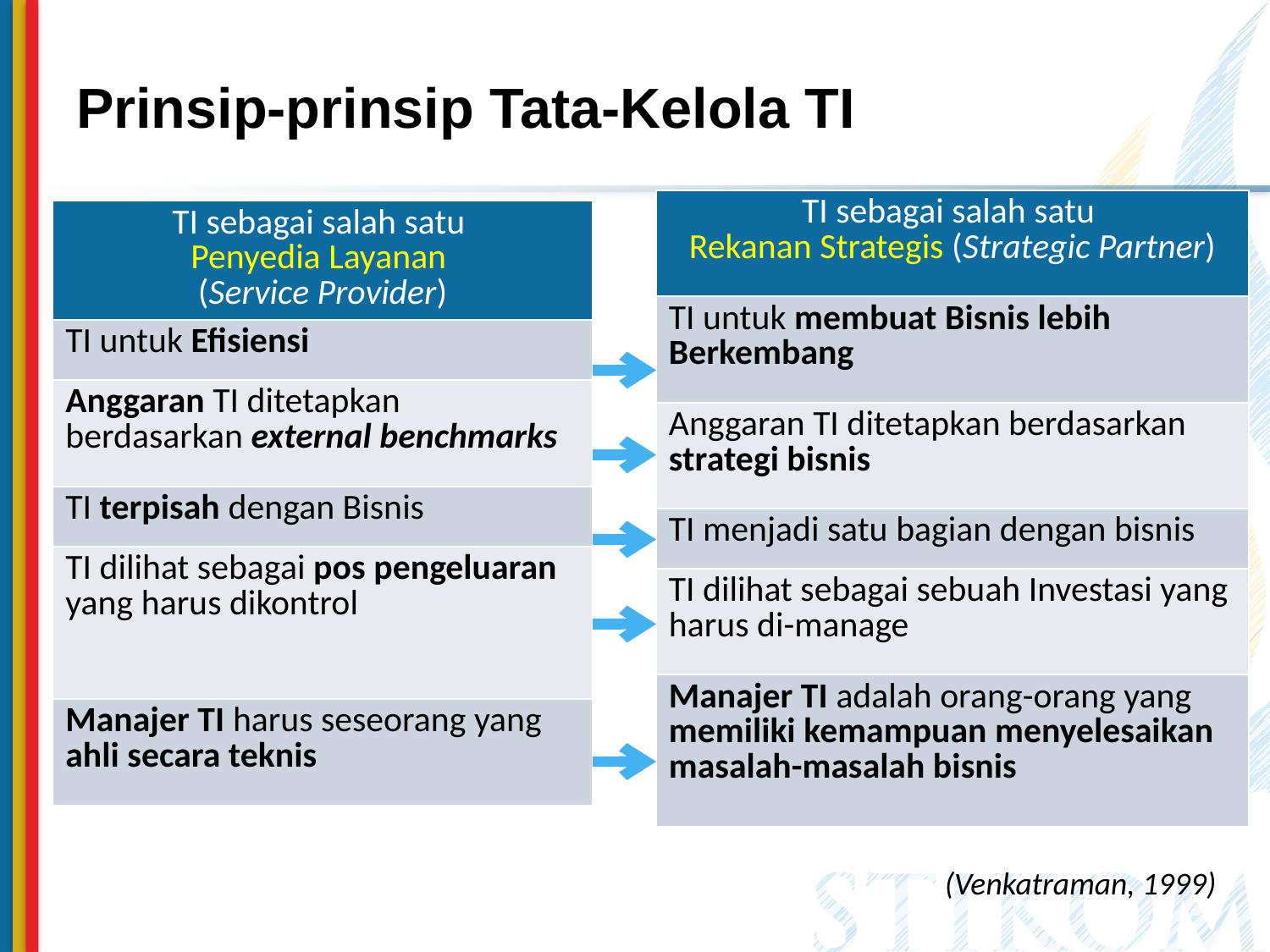

# Prinsip-prinsip Tata-Kelola TI
| TI sebagai salah satu Rekanan Strategis (Strategic Partner) |
| --- |
| TI untuk membuat Bisnis lebih Berkembang |
| Anggaran TI ditetapkan berdasarkan strategi bisnis |
| TI menjadi satu bagian dengan bisnis |
| TI dilihat sebagai sebuah Investasi yang harus di-manage |
| Manajer TI adalah orang-orang yang memiliki kemampuan menyelesaikan masalah-masalah bisnis |
| TI sebagai salah satu Penyedia Layanan (Service Provider) |
| --- |
| TI untuk Efisiensi |
| Anggaran TI ditetapkan berdasarkan external benchmarks |
| TI terpisah dengan Bisnis |
| TI dilihat sebagai pos pengeluaran yang harus dikontrol |
| Manajer TI harus seseorang yang ahli secara teknis |
(Venkatraman, 1999)